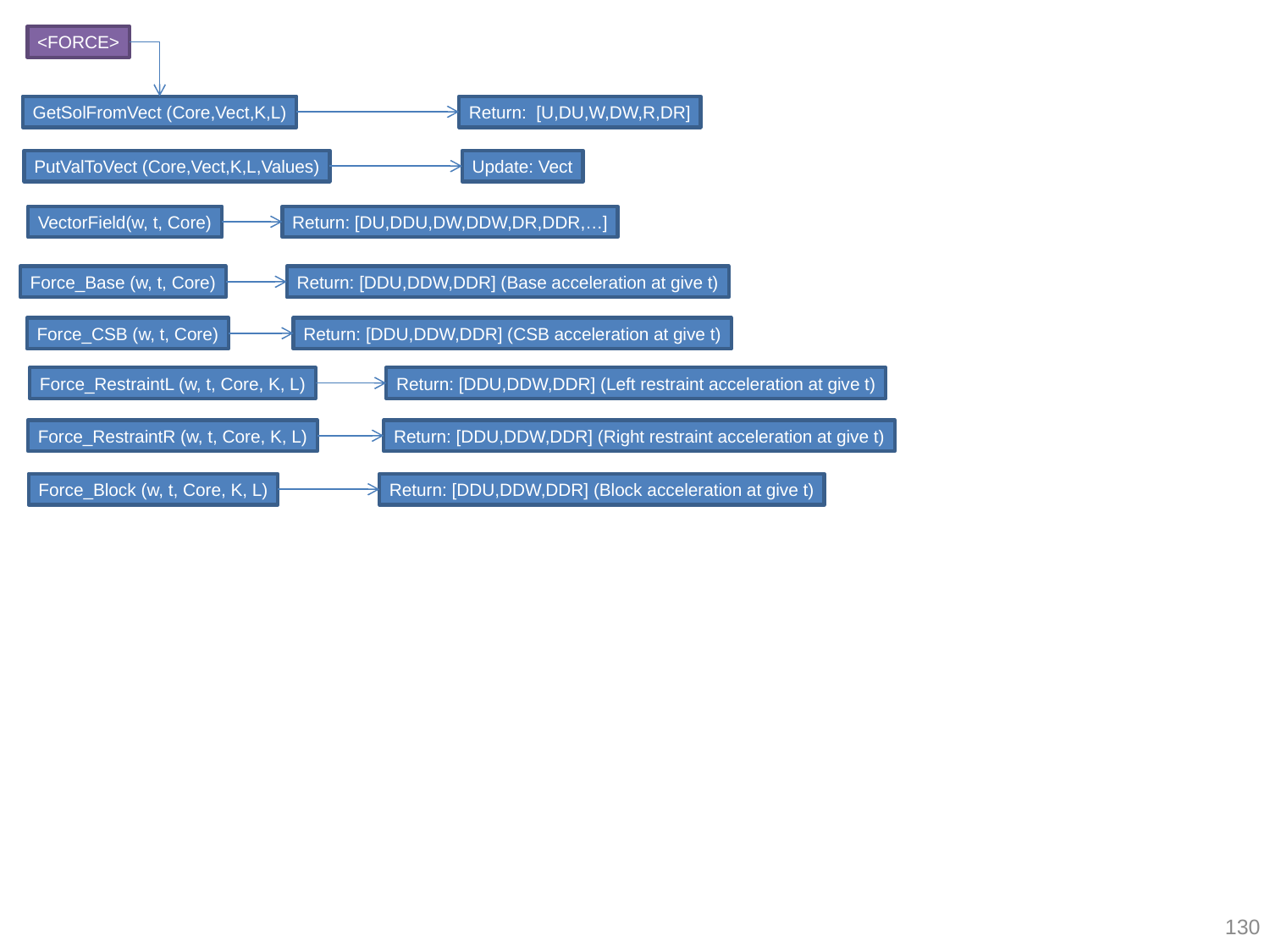

<FORCE>
Return:  [U,DU,W,DW,R,DR]
GetSolFromVect (Core,Vect,K,L)
Update: Vect
PutValToVect (Core,Vect,K,L,Values)
Return: [DU,DDU,DW,DDW,DR,DDR,…]
VectorField(w, t, Core)
Return: [DDU,DDW,DDR] (Base acceleration at give t)
Force_Base (w, t, Core)
Return: [DDU,DDW,DDR] (CSB acceleration at give t)
Force_CSB (w, t, Core)
Return: [DDU,DDW,DDR] (Left restraint acceleration at give t)
Force_RestraintL (w, t, Core, K, L)
Return: [DDU,DDW,DDR] (Right restraint acceleration at give t)
Force_RestraintR (w, t, Core, K, L)
Return: [DDU,DDW,DDR] (Block acceleration at give t)
Force_Block (w, t, Core, K, L)
130